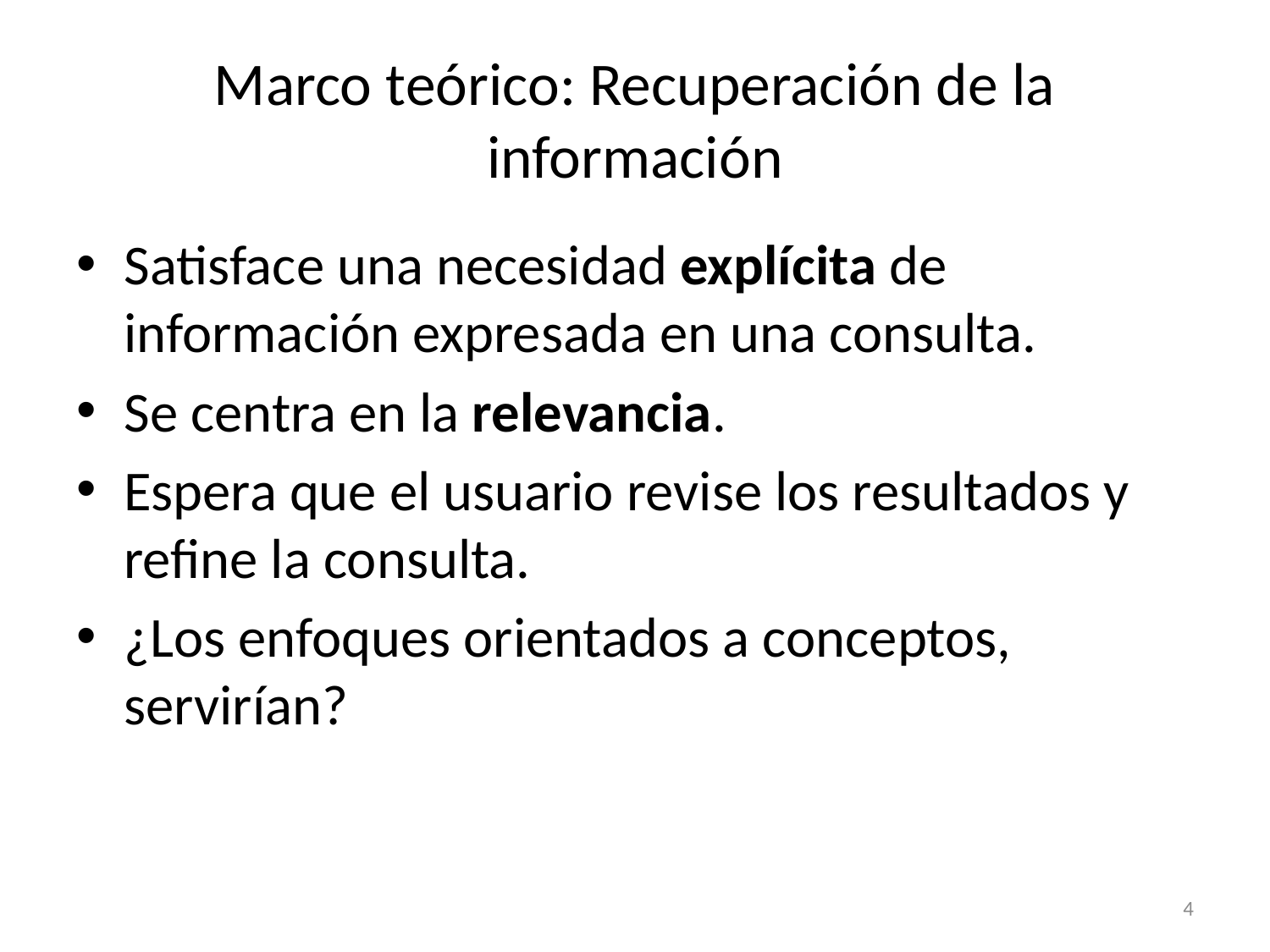

# Marco teórico: Recuperación de la información
Satisface una necesidad explícita de información expresada en una consulta.
Se centra en la relevancia.
Espera que el usuario revise los resultados y refine la consulta.
¿Los enfoques orientados a conceptos, servirían?
4